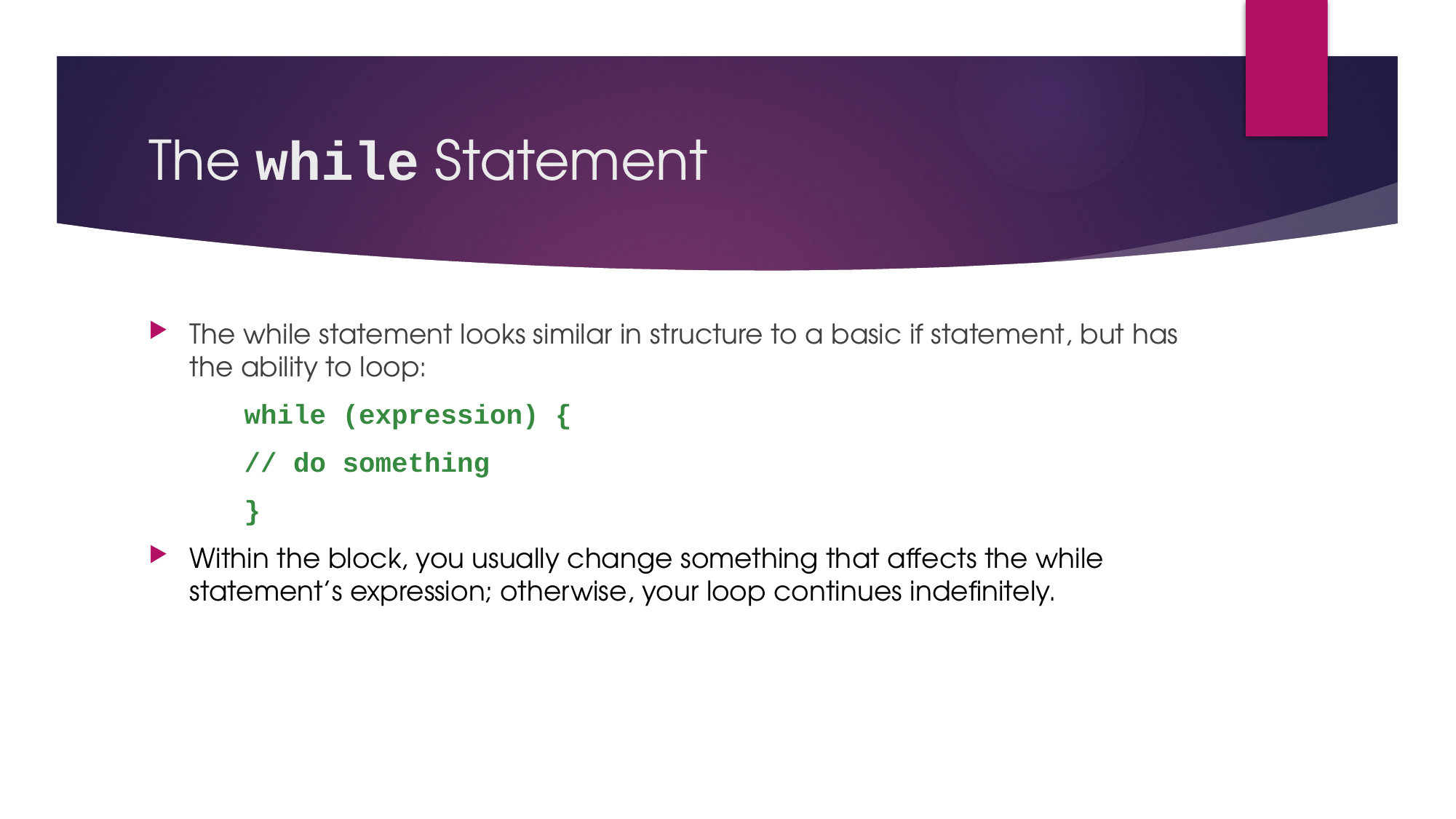

# The while Statement
The while statement looks similar in structure to a basic if statement, but has the ability to loop:
while (expression) {
// do something
}
Within the block, you usually change something that affects the while statement’s expression; otherwise, your loop continues indefinitely.